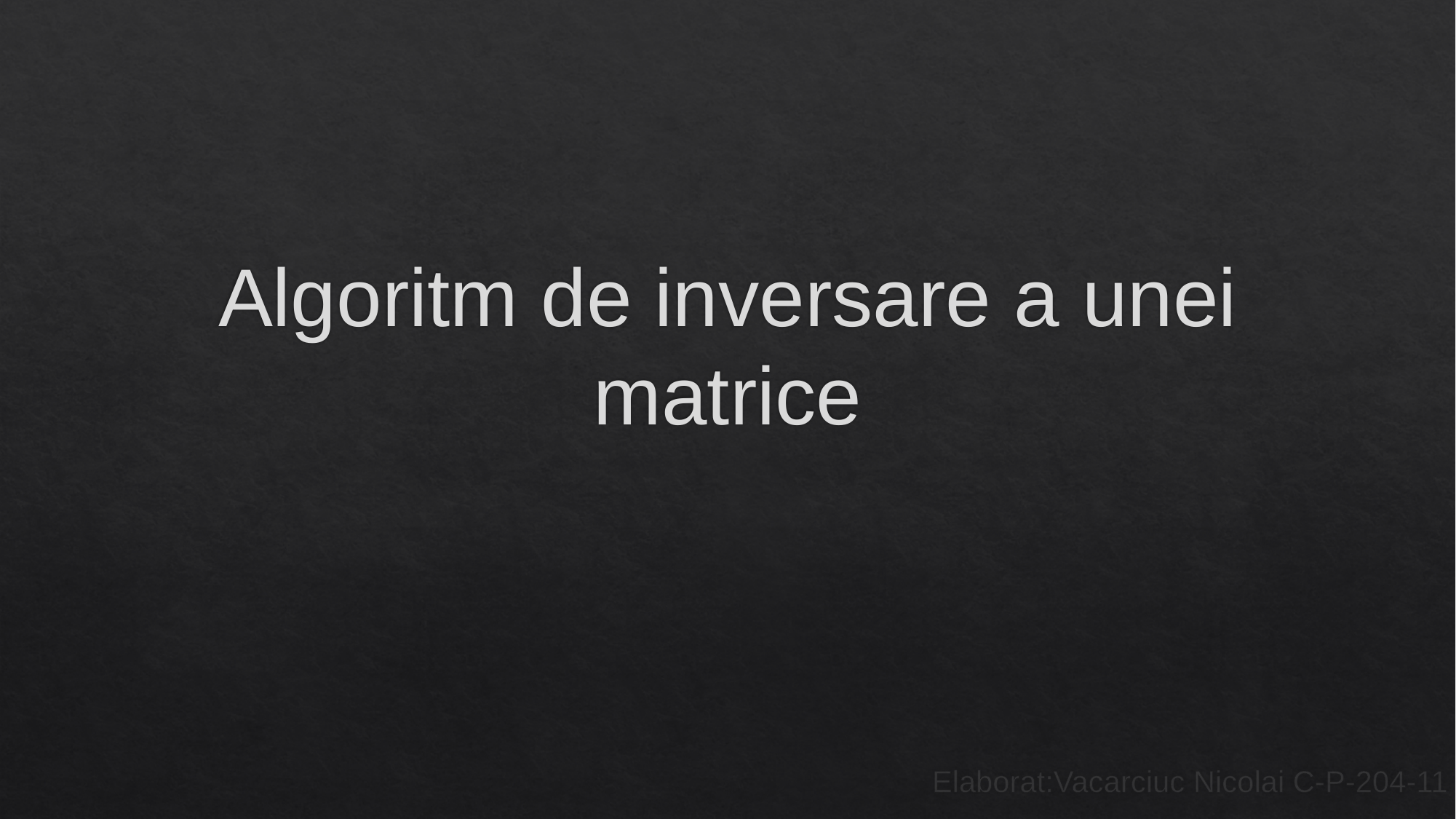

# Algoritm de inversare a unei matrice
Elaborat:Vacarciuc Nicolai C-P-204-11